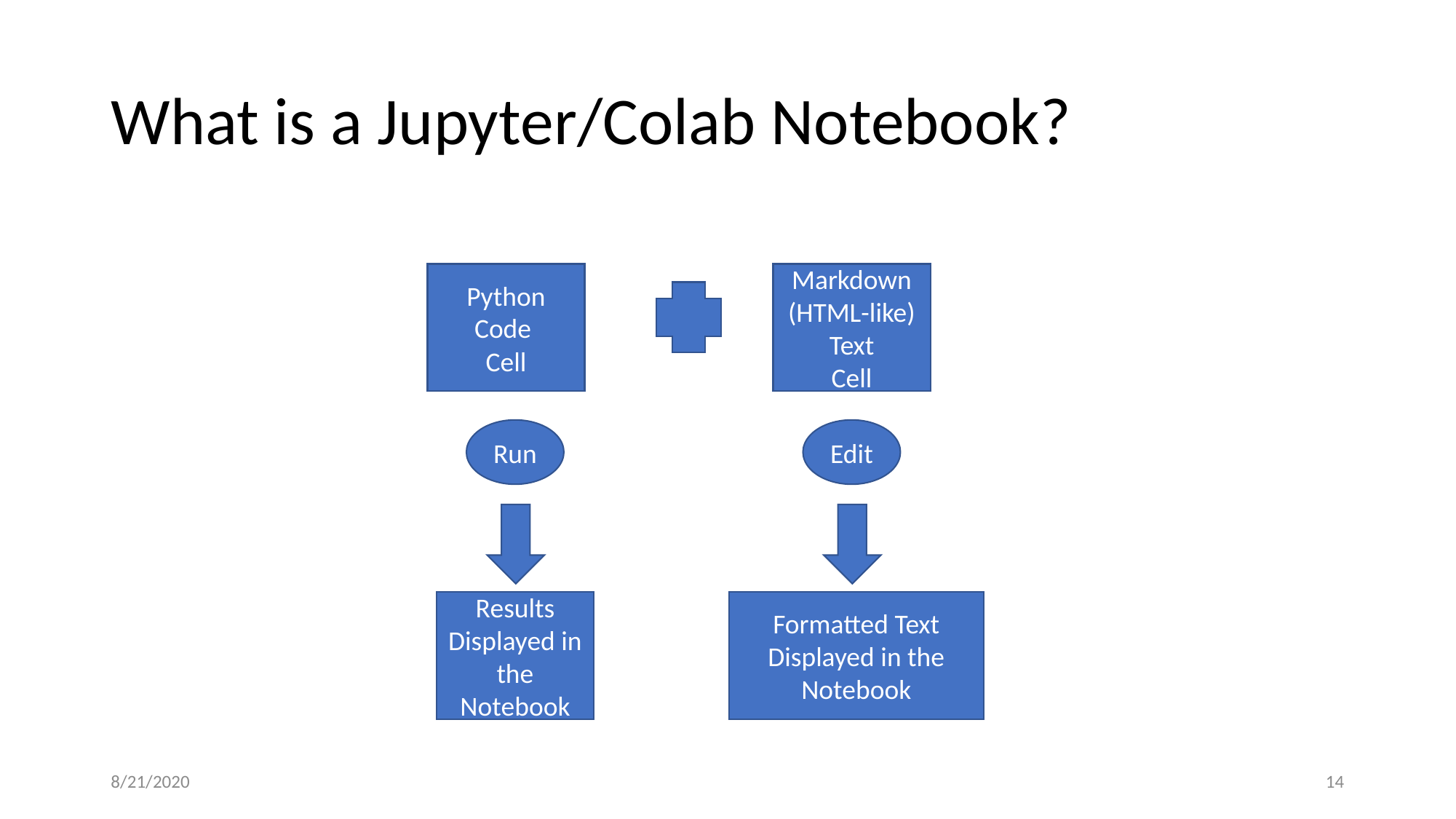

# What is a Jupyter/Colab Notebook?
Python Code
Cell
Markdown (HTML-like)
Text
Cell

Run
Edit

Results Displayed in the Notebook
Formatted Text
Displayed in the Notebook
8/21/2020
14